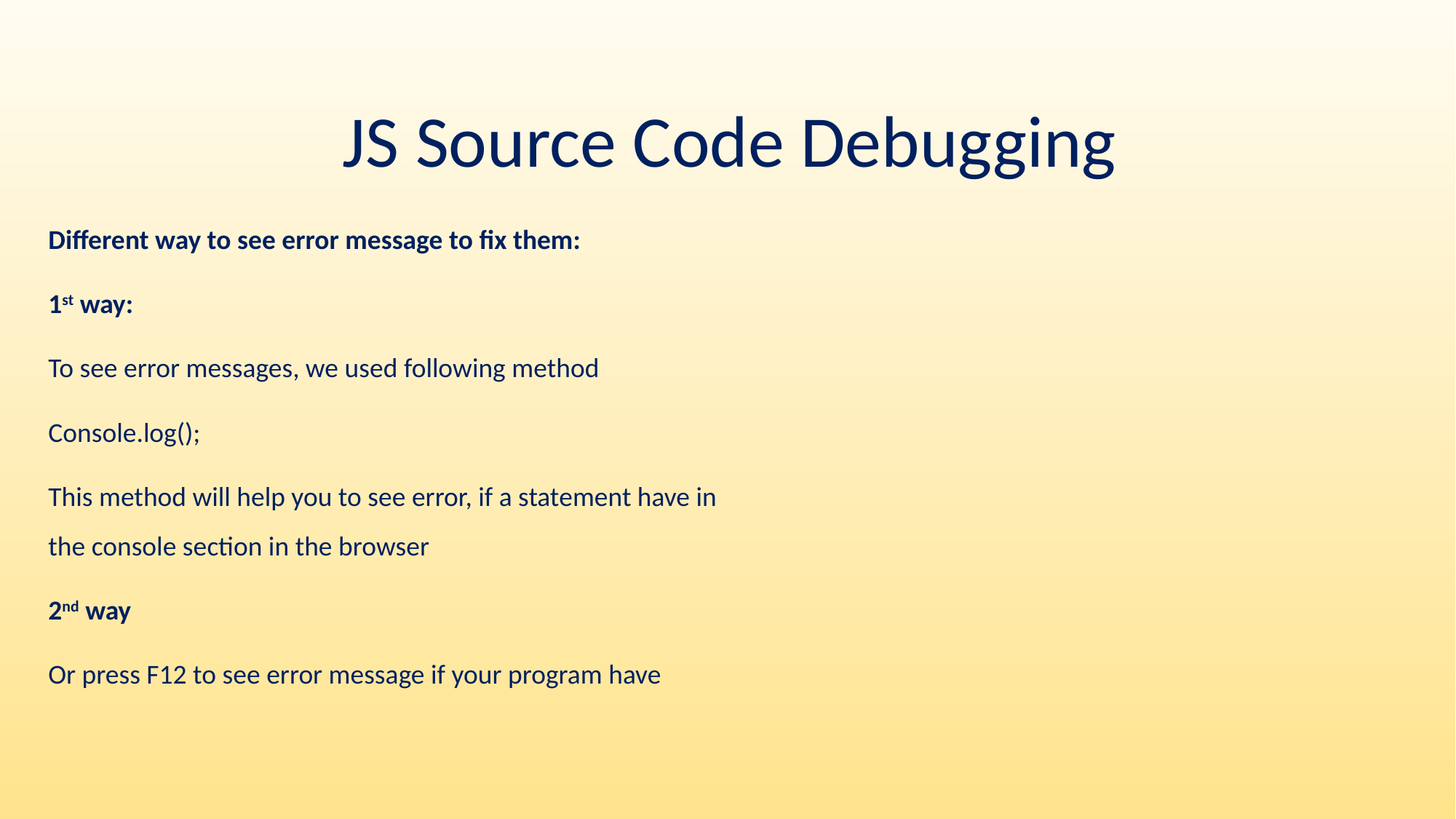

# JS Source Code Debugging
Different way to see error message to fix them:
1st way:
To see error messages, we used following method
Console.log();
This method will help you to see error, if a statement have in the console section in the browser
2nd way
Or press F12 to see error message if your program have